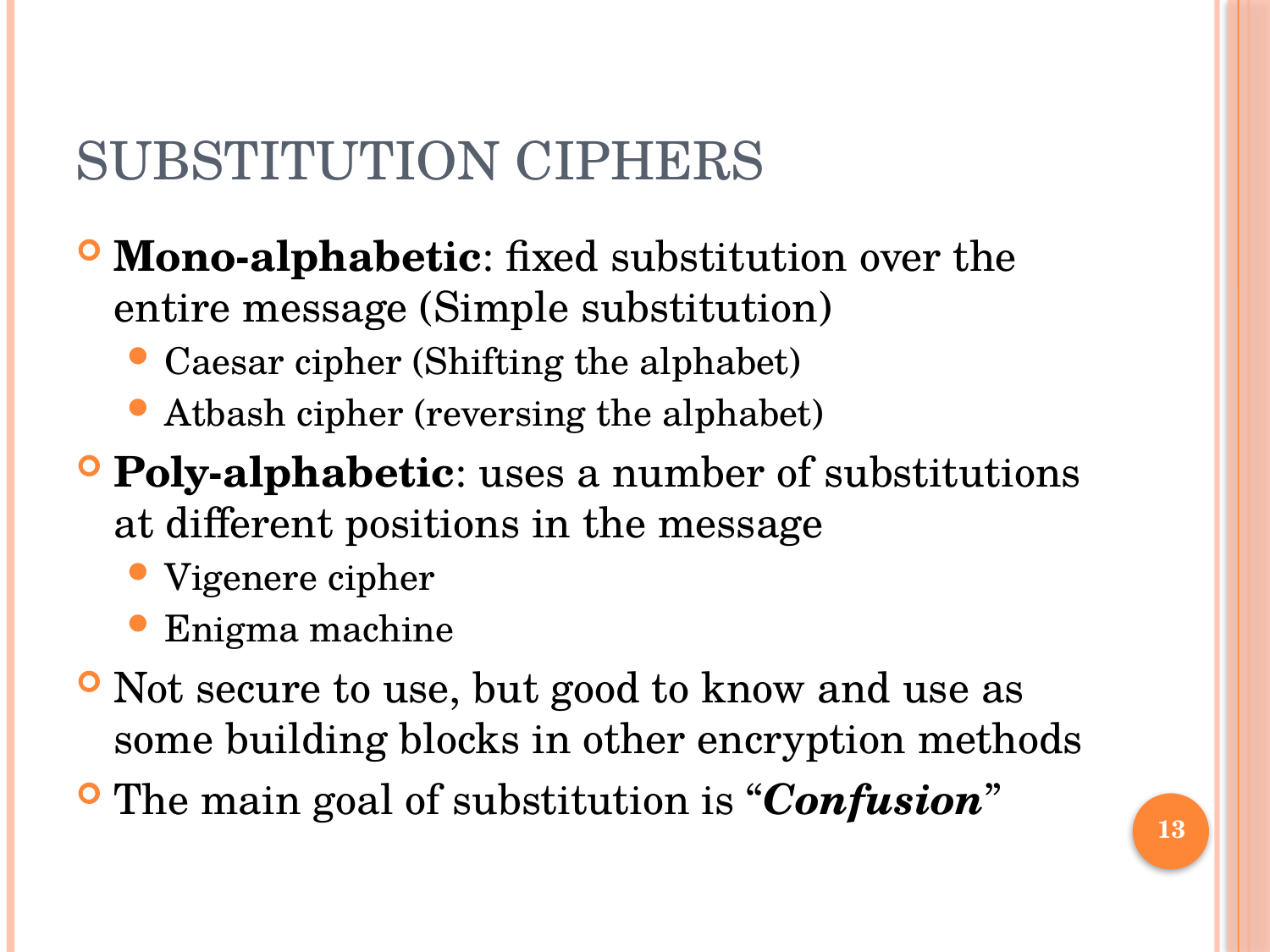

# Substitution Ciphers
Mono-alphabetic: fixed substitution over the entire message (Simple substitution)
Caesar cipher (Shifting the alphabet)
Atbash cipher (reversing the alphabet)
Poly-alphabetic: uses a number of substitutions at different positions in the message
Vigenere cipher
Enigma machine
Not secure to use, but good to know and use as some building blocks in other encryption methods
The main goal of substitution is “Confusion”
13